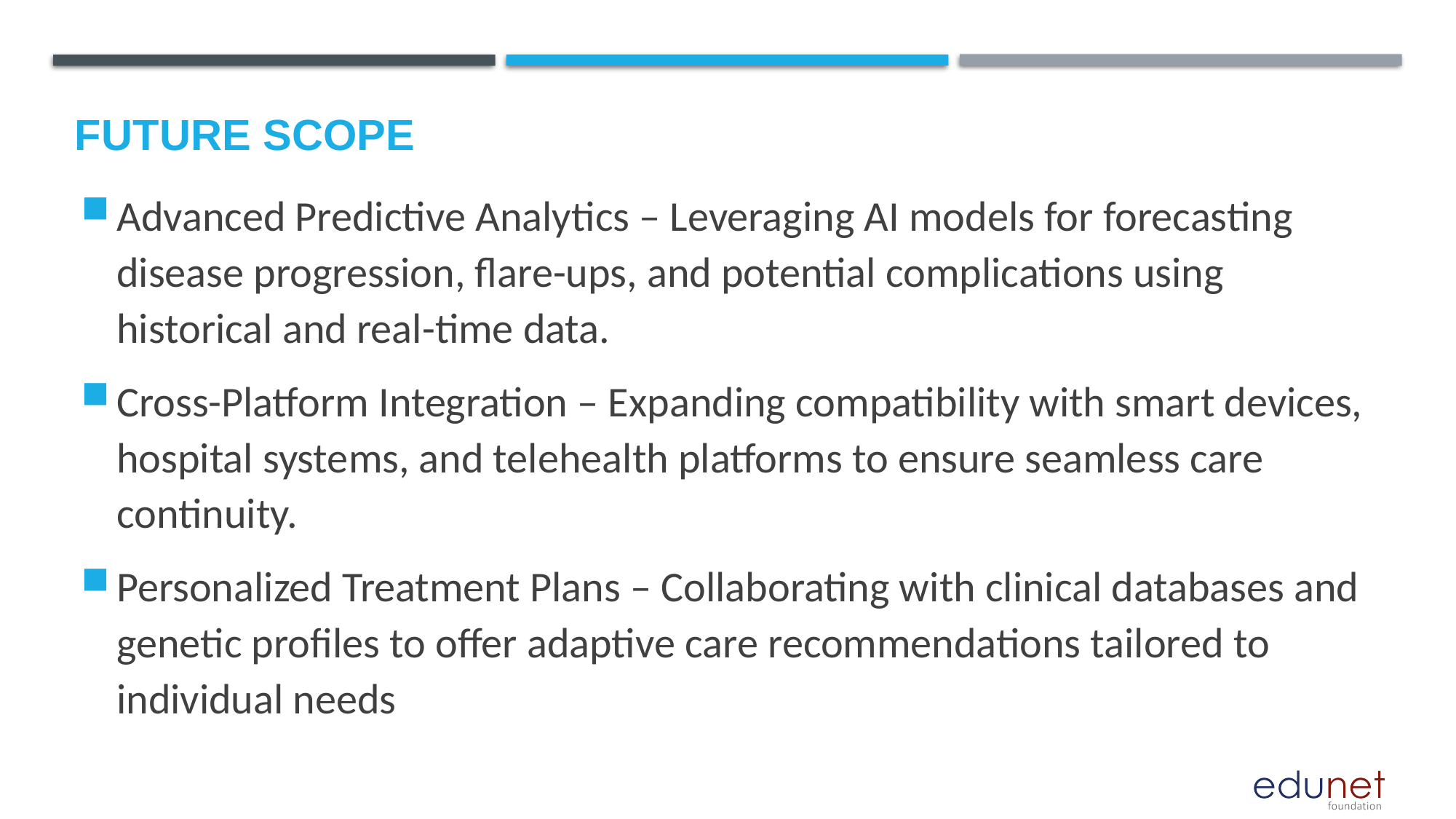

Future scope
Advanced Predictive Analytics – Leveraging AI models for forecasting disease progression, flare-ups, and potential complications using historical and real-time data.
Cross-Platform Integration – Expanding compatibility with smart devices, hospital systems, and telehealth platforms to ensure seamless care continuity.
Personalized Treatment Plans – Collaborating with clinical databases and genetic profiles to offer adaptive care recommendations tailored to individual needs